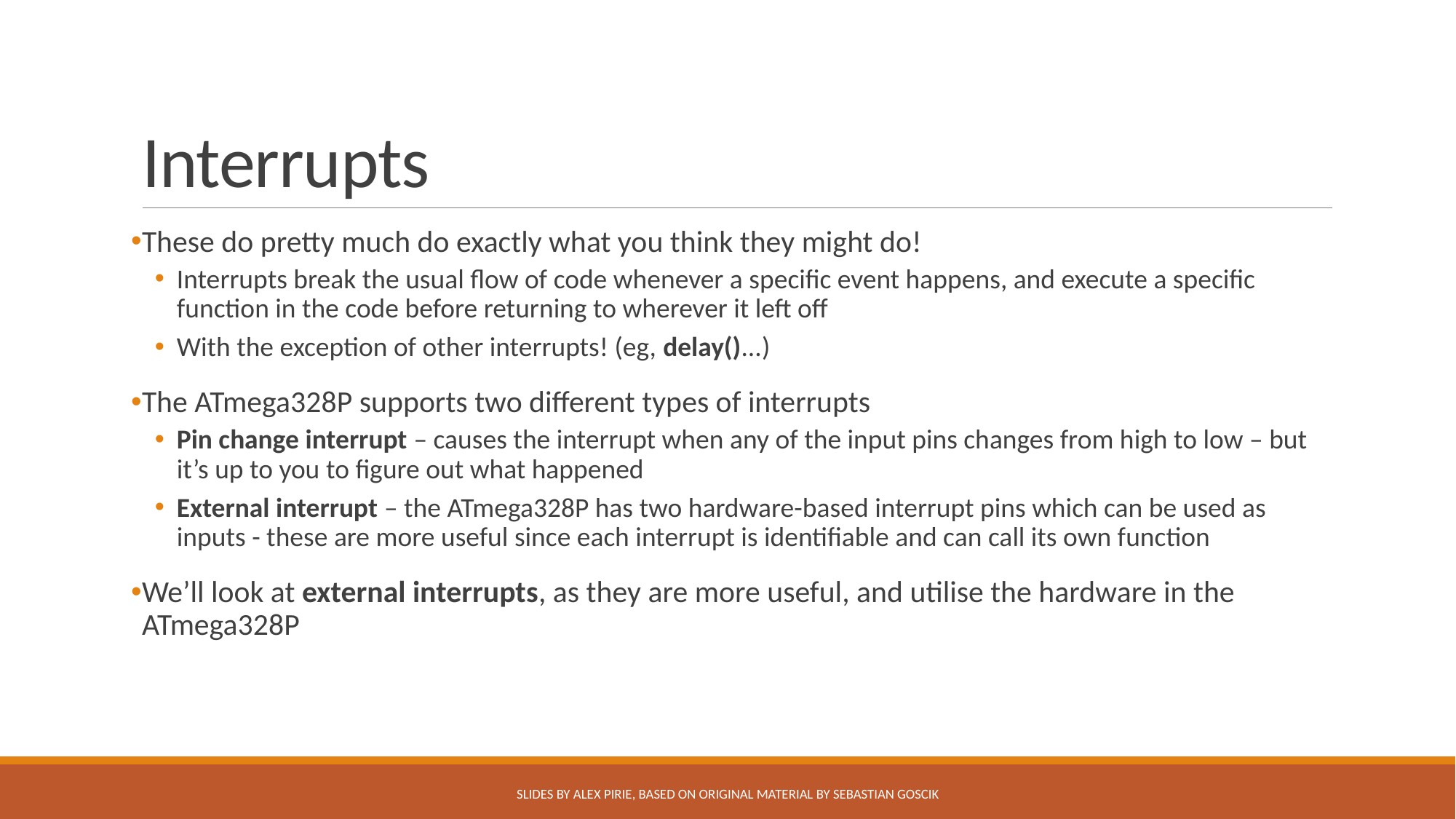

# Interrupts
These do pretty much do exactly what you think they might do!
Interrupts break the usual flow of code whenever a specific event happens, and execute a specific function in the code before returning to wherever it left off
With the exception of other interrupts! (eg, delay()...)
The ATmega328P supports two different types of interrupts
Pin change interrupt – causes the interrupt when any of the input pins changes from high to low – but it’s up to you to figure out what happened
External interrupt – the ATmega328P has two hardware-based interrupt pins which can be used as inputs - these are more useful since each interrupt is identifiable and can call its own function
We’ll look at external interrupts, as they are more useful, and utilise the hardware in the ATmega328P
Slides by Alex Pirie, based on original material by Sebastian Goscik